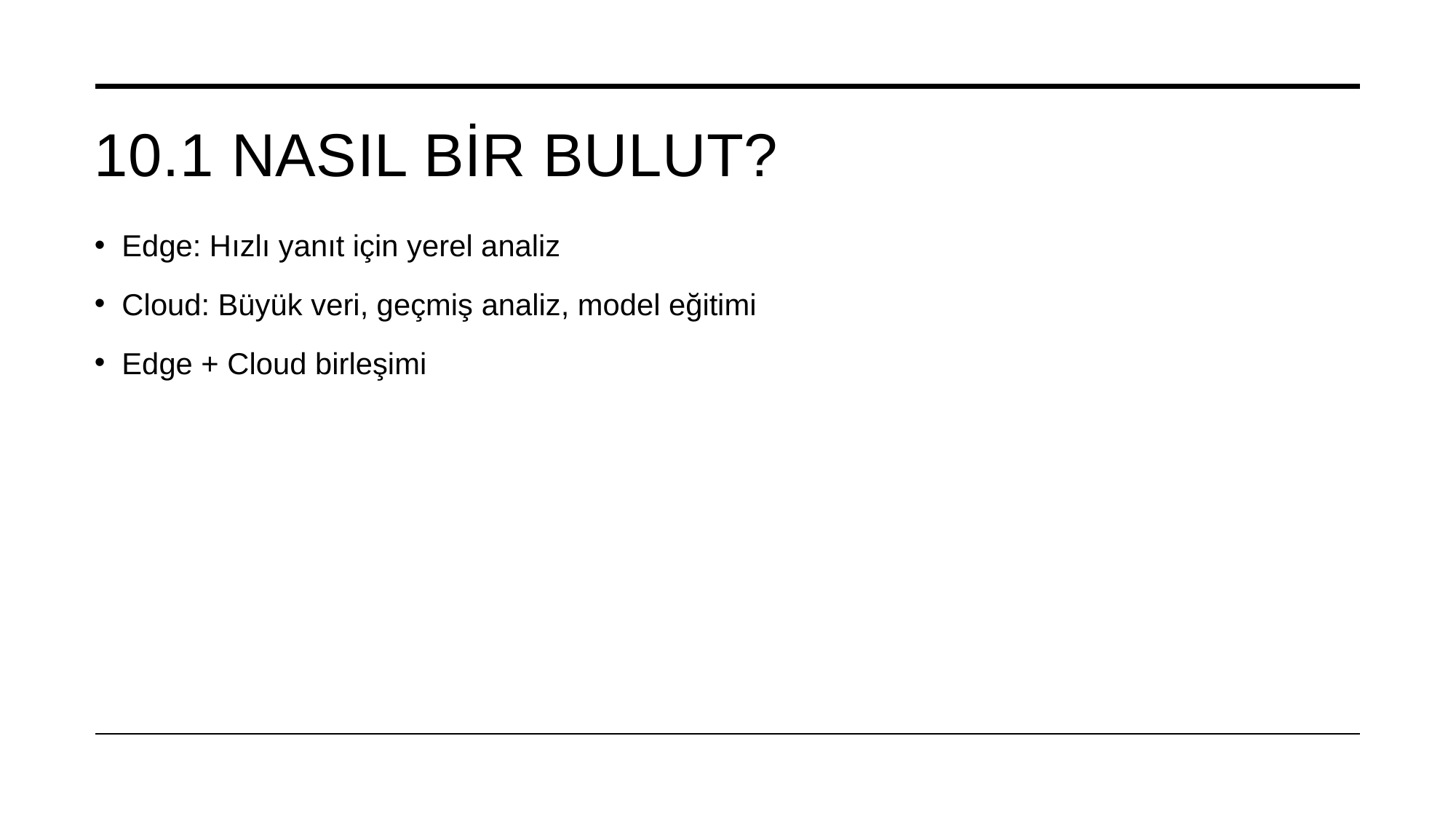

# 10.1 Nasıl Bir Bulut?
Edge: Hızlı yanıt için yerel analiz
Cloud: Büyük veri, geçmiş analiz, model eğitimi
Edge + Cloud birleşimi